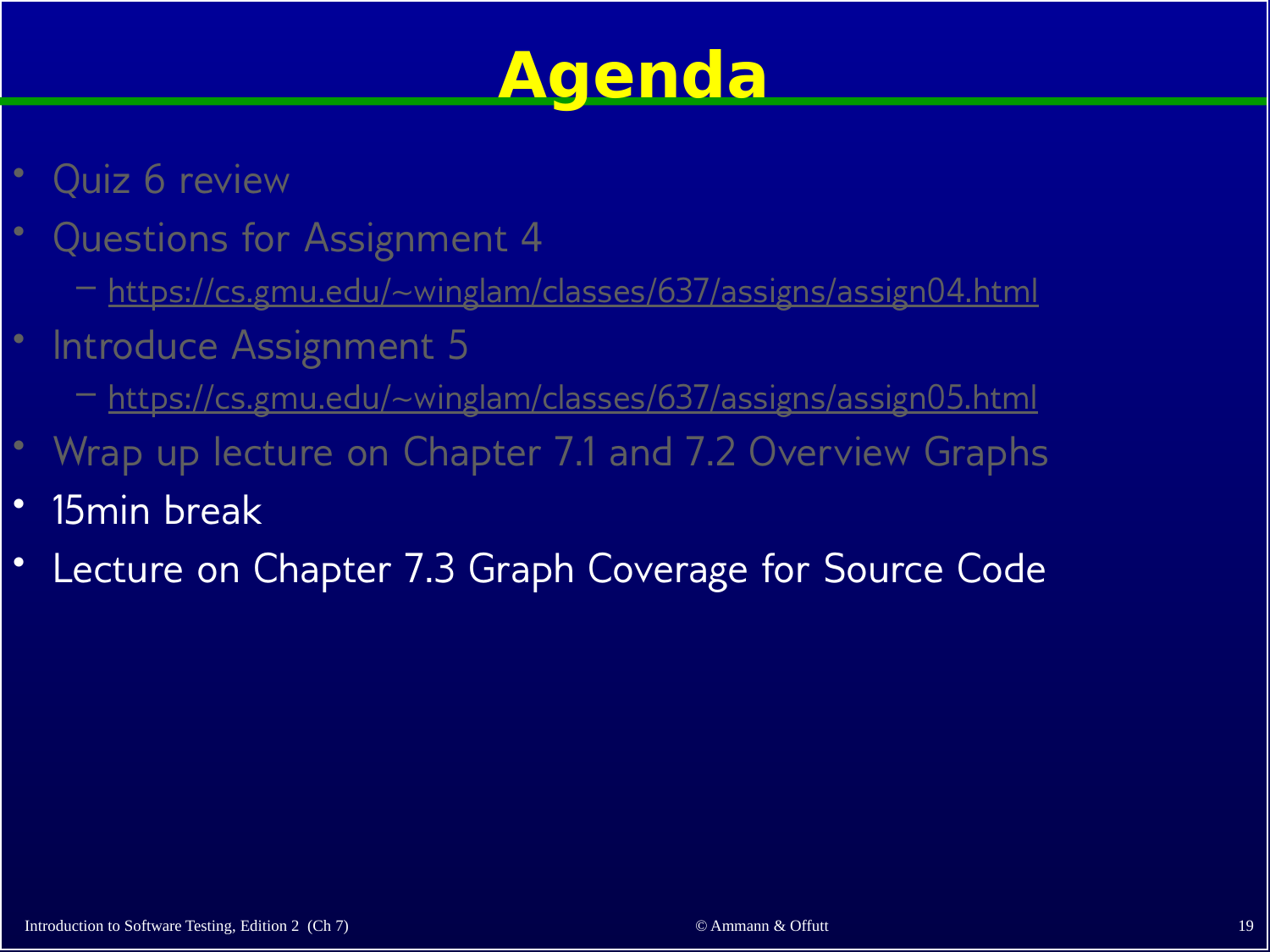

# Agenda
Quiz 6 review
Questions for Assignment 4
https://cs.gmu.edu/~winglam/classes/637/assigns/assign04.html
Introduce Assignment 5
https://cs.gmu.edu/~winglam/classes/637/assigns/assign05.html
Wrap up lecture on Chapter 7.1 and 7.2 Overview Graphs
15min break
Lecture on Chapter 7.3 Graph Coverage for Source Code
19
© Ammann & Offutt
Introduction to Software Testing, Edition 2  (Ch 7)